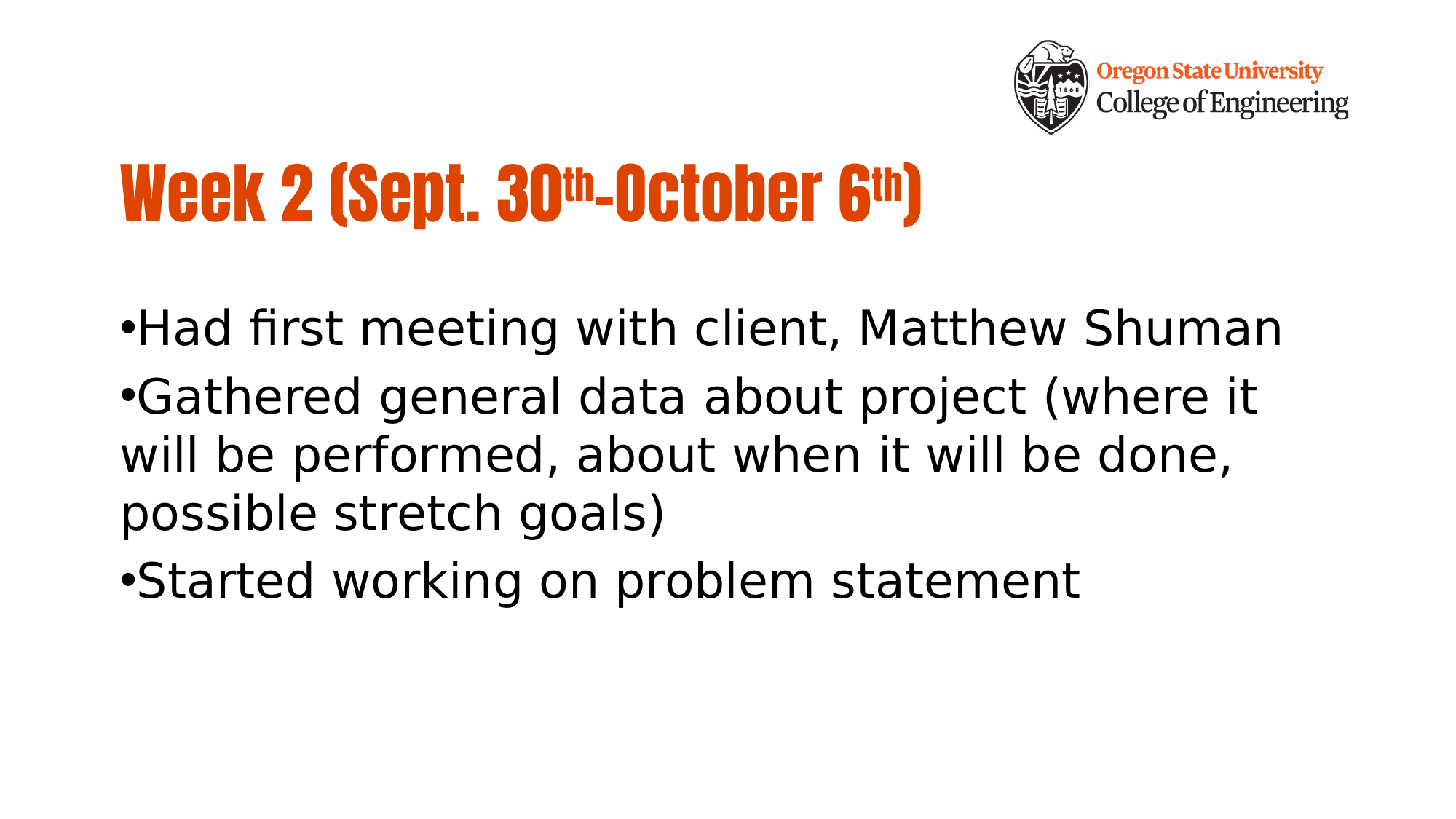

# Week 2 (Sept. 30th-October 6th)
Had first meeting with client, Matthew Shuman
Gathered general data about project (where it will be performed, about when it will be done, possible stretch goals)
Started working on problem statement